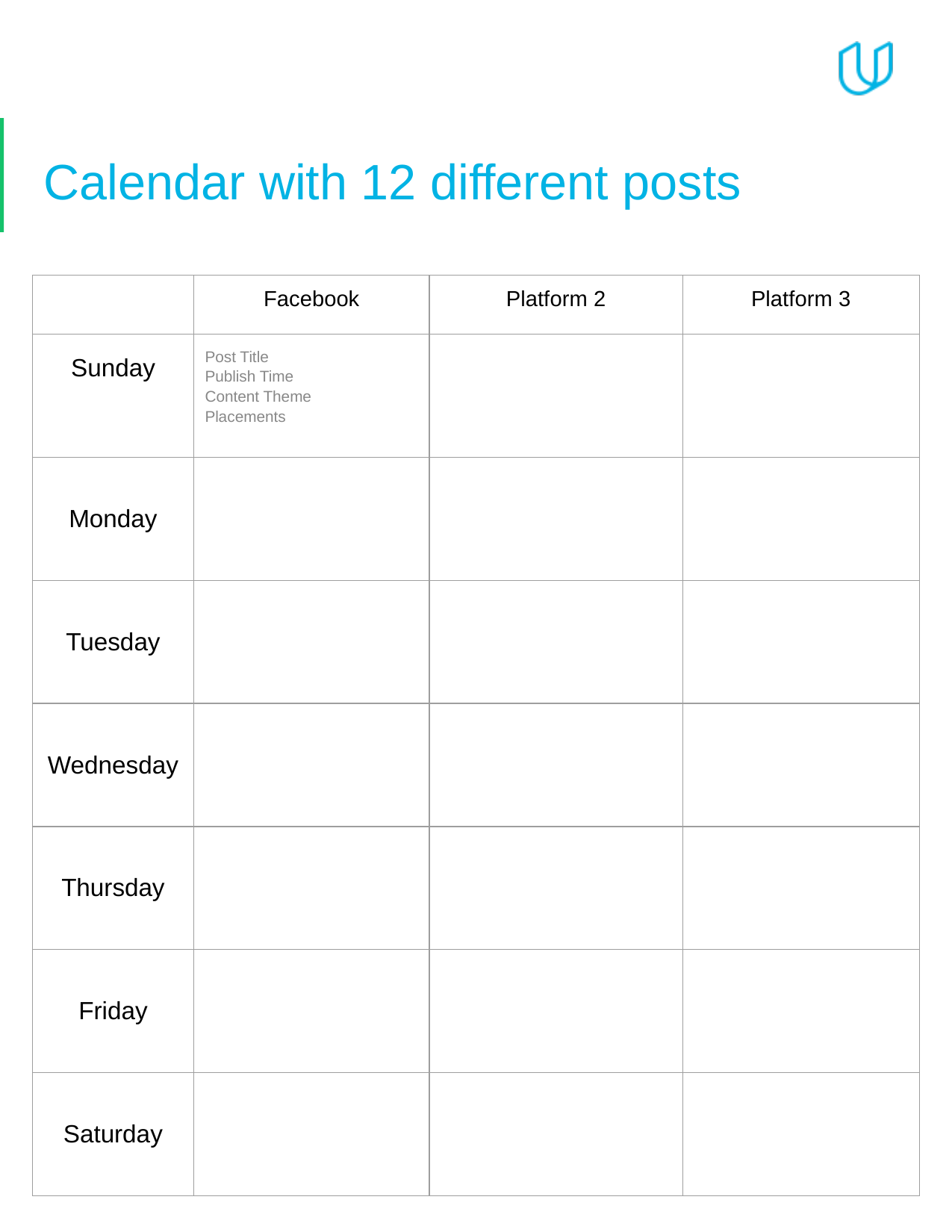

# Calendar with 12 different posts
|  | Facebook | Platform 2 | Platform 3 |
| --- | --- | --- | --- |
| Sunday | Post Title Publish Time Content Theme Placements |  |  |
| Monday |  |  |  |
| Tuesday |  |  |  |
| Wednesday |  |  |  |
| Thursday |  |  |  |
| Friday |  |  |  |
| Saturday |  |  |  |